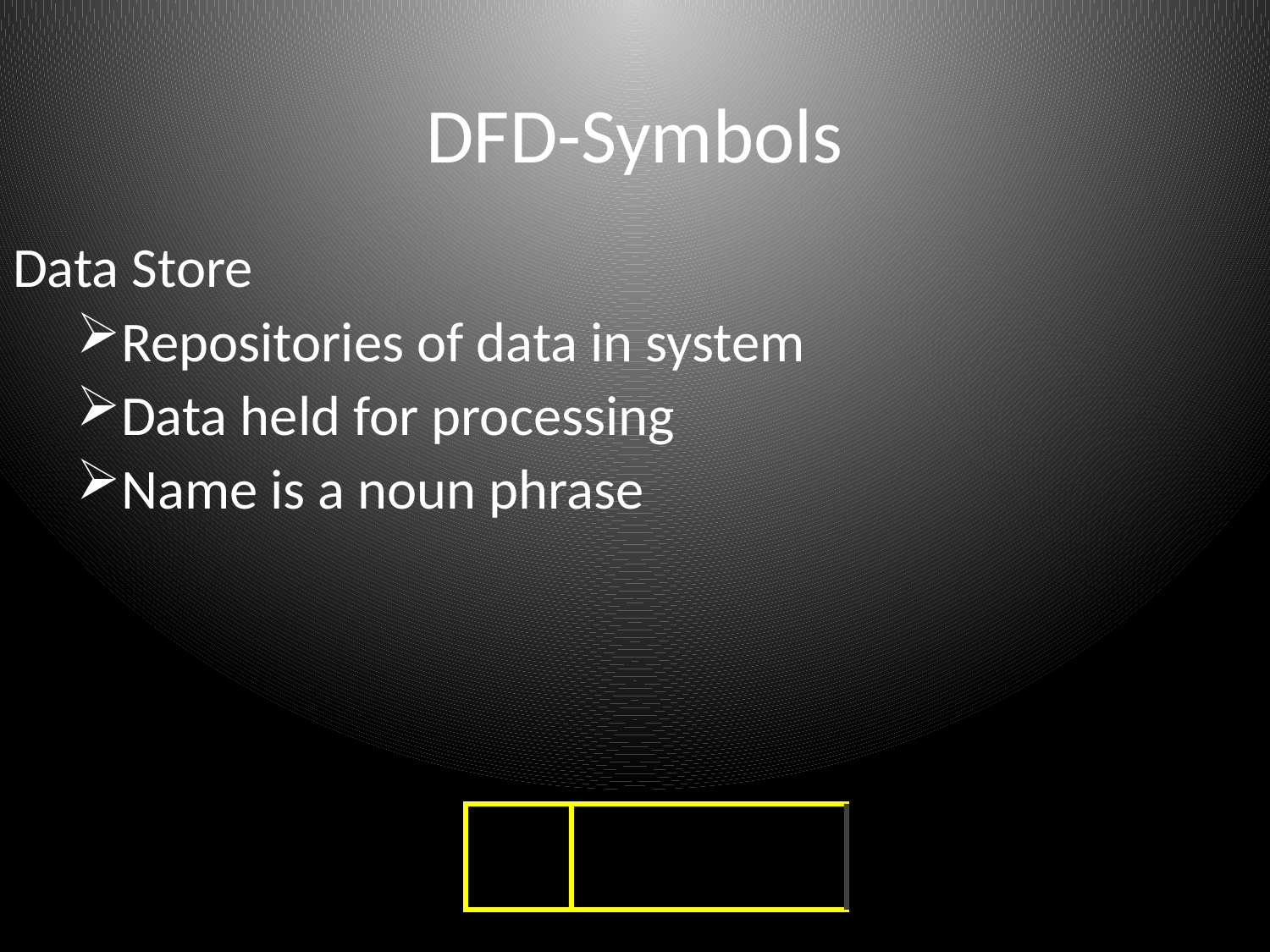

# DFD-Symbols
Data Store
Repositories of data in system
Data held for processing
Name is a noun phrase